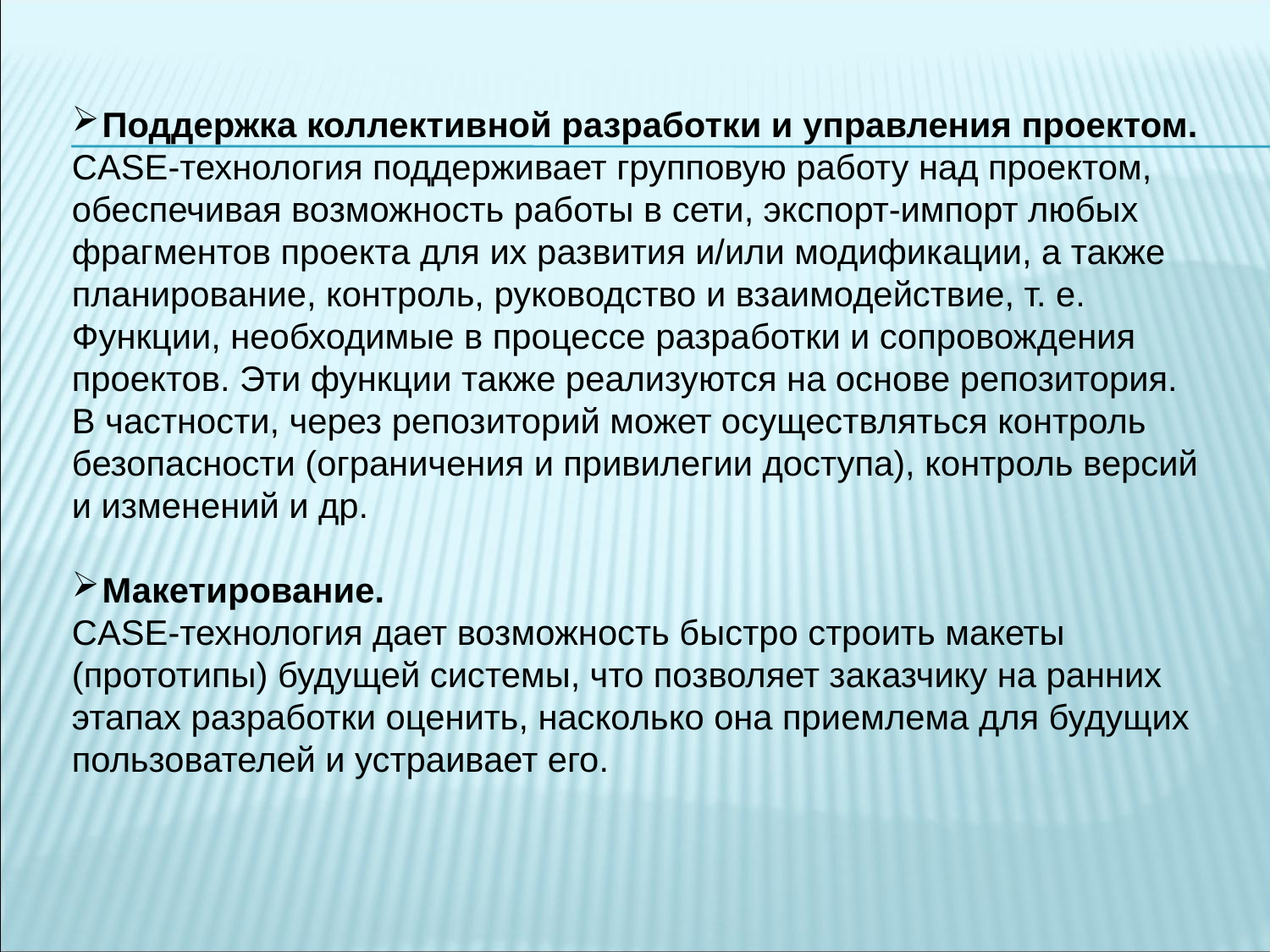

Поддержка коллективной разработки и управления проектом.
CASE-технология поддерживает групповую работу над проектом, обеспечивая возможность работы в сети, экспорт-импорт любых фрагментов проекта для их развития и/или модификации, а также планирование, контроль, руководство и взаимодействие, т. е.
Функции, необходимые в процессе разработки и сопровождения проектов. Эти функции также реализуются на основе репозитория. В частности, через репозиторий может осуществляться контроль безопасности (ограничения и привилегии доступа), контроль версий и изменений и др.

Макетирование.
CASE-технология дает возможность быстро строить макеты (прототипы) будущей системы, что позволяет заказчику на ранних этапах разработки оценить, насколько она приемлема для будущих пользователей и устраивает его.